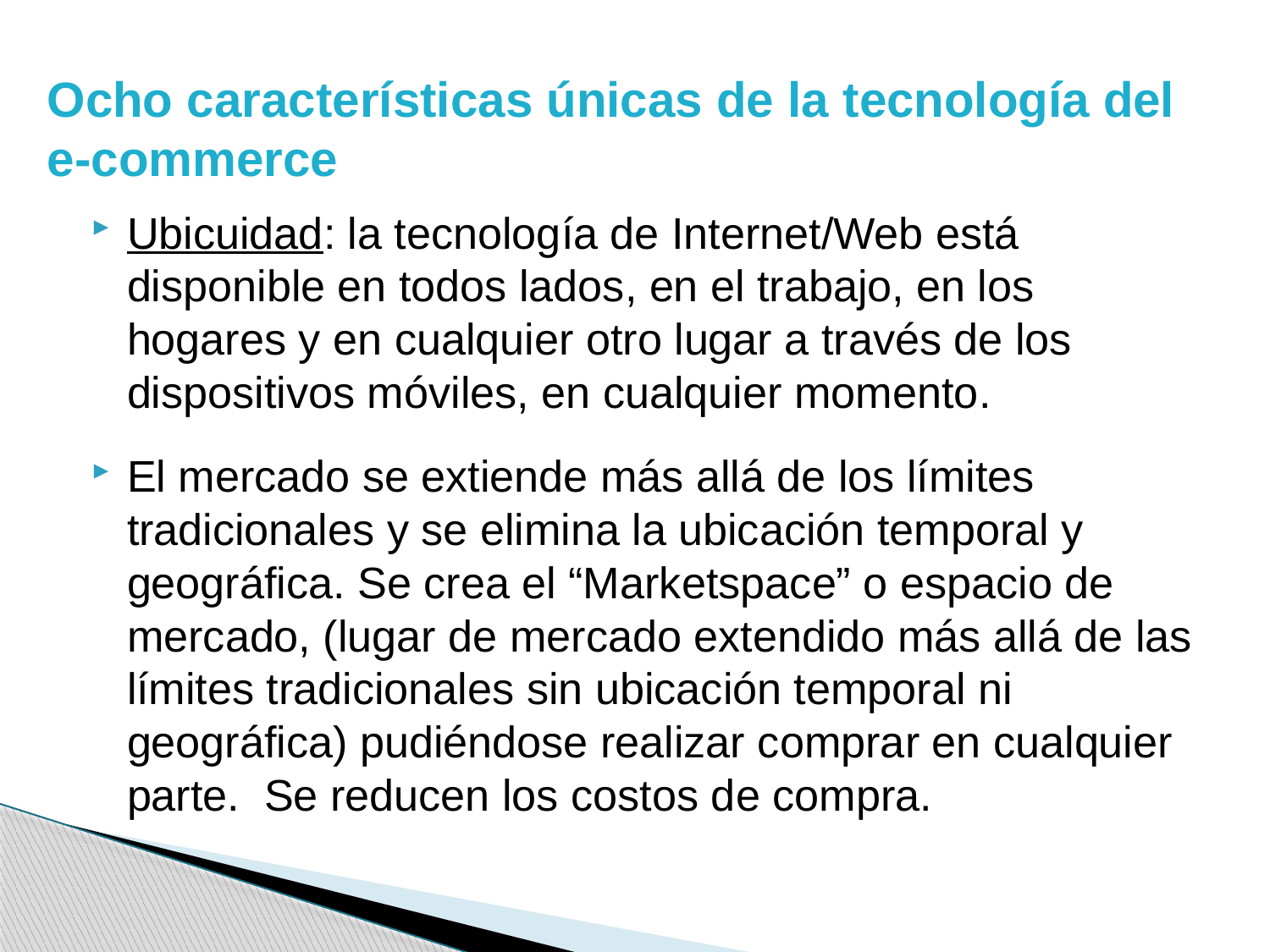

# Ocho características únicas de la tecnología del e-commerce
Ubicuidad: la tecnología de Internet/Web está disponible en todos lados, en el trabajo, en los hogares y en cualquier otro lugar a través de los dispositivos móviles, en cualquier momento.
El mercado se extiende más allá de los límites tradicionales y se elimina la ubicación temporal y geográfica. Se crea el “Marketspace” o espacio de mercado, (lugar de mercado extendido más allá de las límites tradicionales sin ubicación temporal ni geográfica) pudiéndose realizar comprar en cualquier parte.  Se reducen los costos de compra.